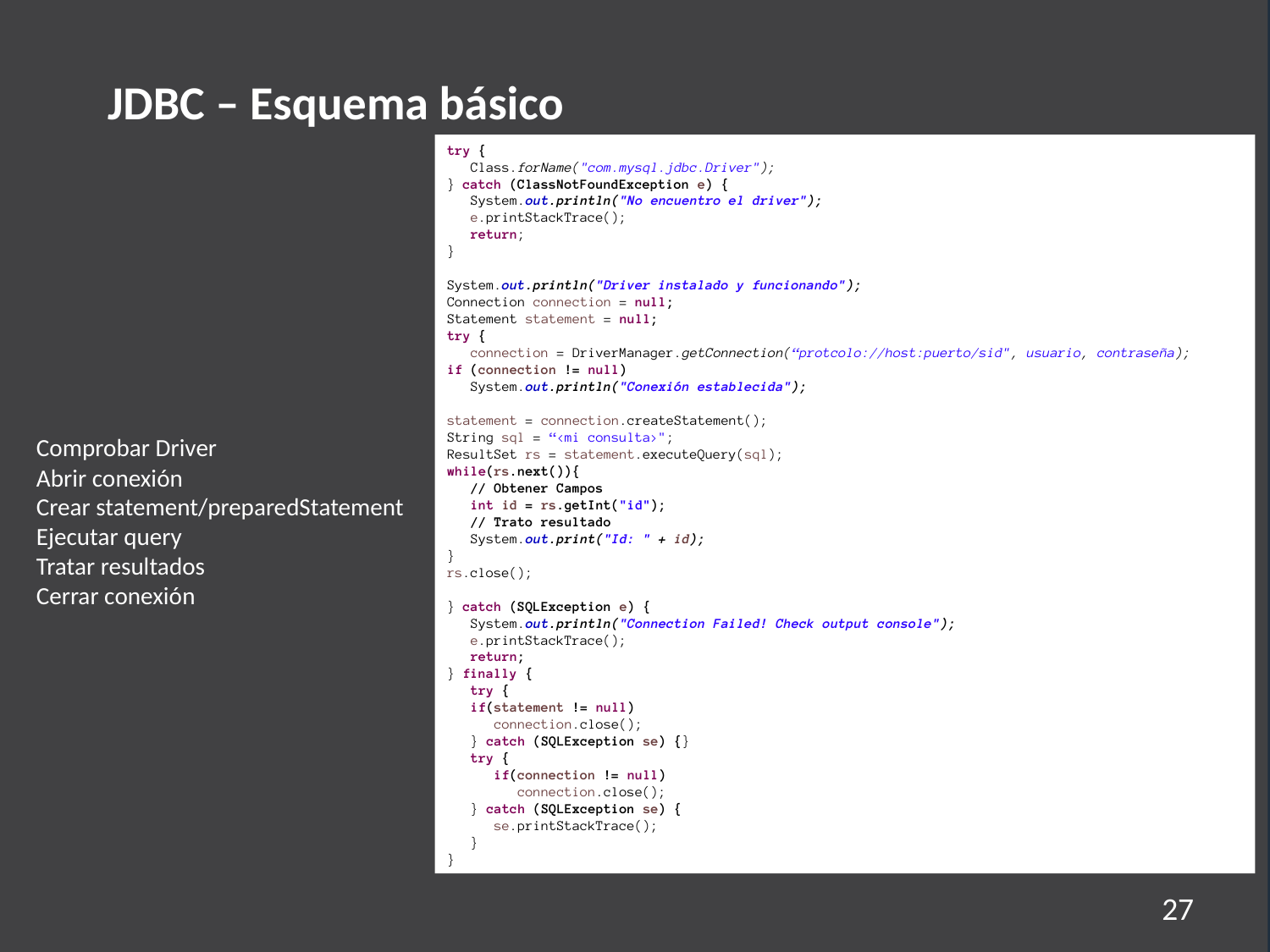

JDBC – Esquema básico
try {
   Class.forName("com.mysql.jdbc.Driver");
} catch (ClassNotFoundException e) {
   System.out.println("No encuentro el driver");
   e.printStackTrace();
   return;
}

System.out.println("Driver instalado y funcionando");
Connection connection = null;
Statement statement = null;
try {
   connection = DriverManager.getConnection(“protcolo://host:puerto/sid", usuario, contraseña);
if (connection != null)
   System.out.println("Conexión establecida");

statement = connection.createStatement();
String sql = “<mi consulta>";
ResultSet rs = statement.executeQuery(sql);
while(rs.next()){
   // Obtener Campos
   int id = rs.getInt("id");
   // Trato resultado
   System.out.print("Id: " + id);
}
rs.close();

} catch (SQLException e) {
   System.out.println("Connection Failed! Check output console");
   e.printStackTrace();
   return;
} finally {
   try {
   if(statement != null)
      connection.close();
   } catch (SQLException se) {}
   try {
      if(connection != null)
         connection.close();
   } catch (SQLException se) {
      se.printStackTrace();
   }
}
Comprobar Driver
Abrir conexión
Crear statement/preparedStatement
Ejecutar query
Tratar resultados
Cerrar conexión
27